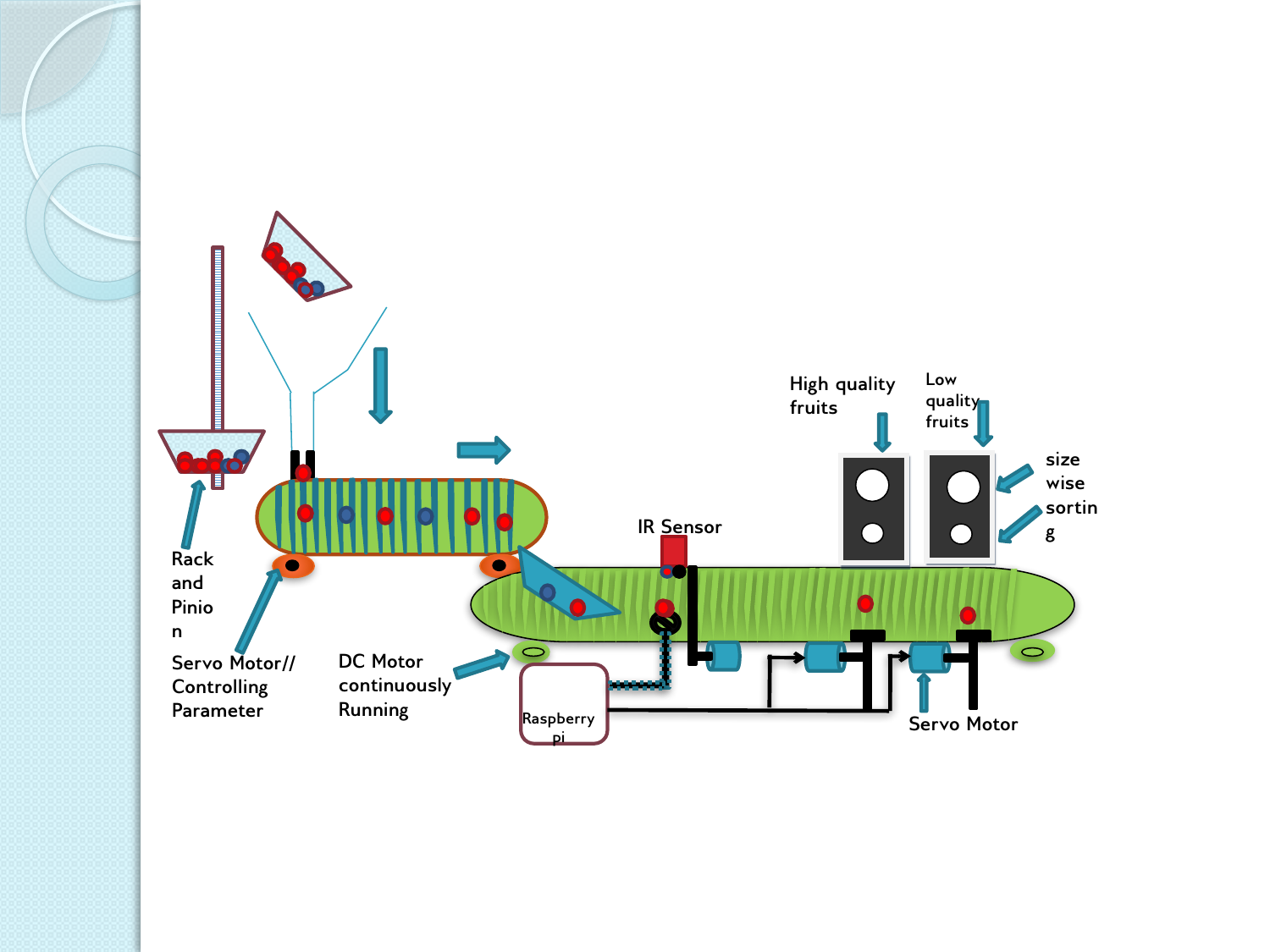

Low quality  fruits

High quality
fruits

size wise sorting

IR Sensor

Rack and Pinion

DC Motor
continuously
Running

Servo Motor//
Controlling Parameter

  Raspberry
pi

Servo Motor